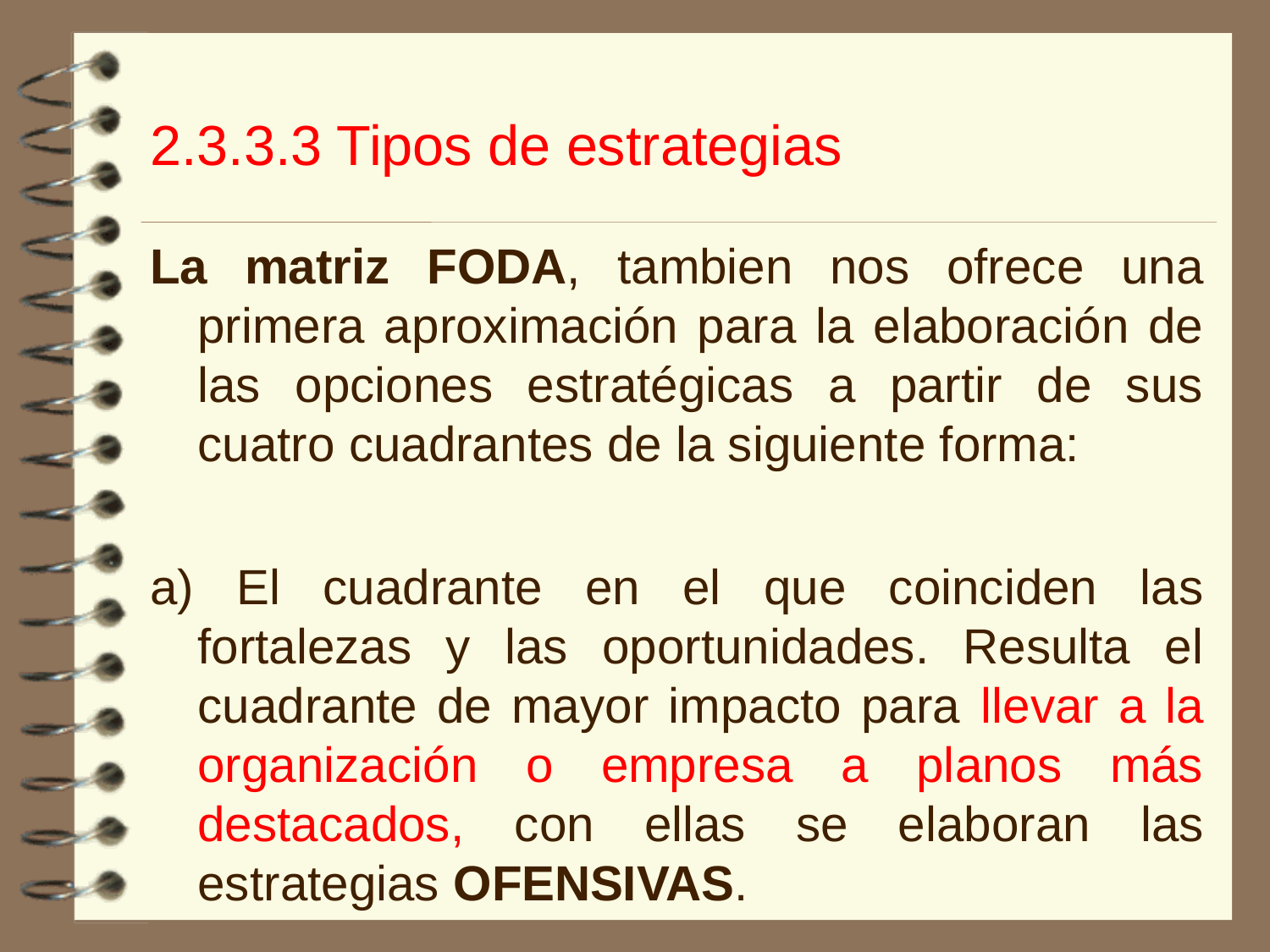

2.3.3.3 Tipos de estrategias
La matriz FODA, tambien nos ofrece una primera aproximación para la elaboración de las opciones estratégicas a partir de sus cuatro cuadrantes de la siguiente forma:

a) El cuadrante en el que coinciden las fortalezas y las oportunidades. Resulta el cuadrante de mayor impacto para llevar a la organización o empresa a planos más destacados, con ellas se elaboran las estrategias OFENSIVAS.